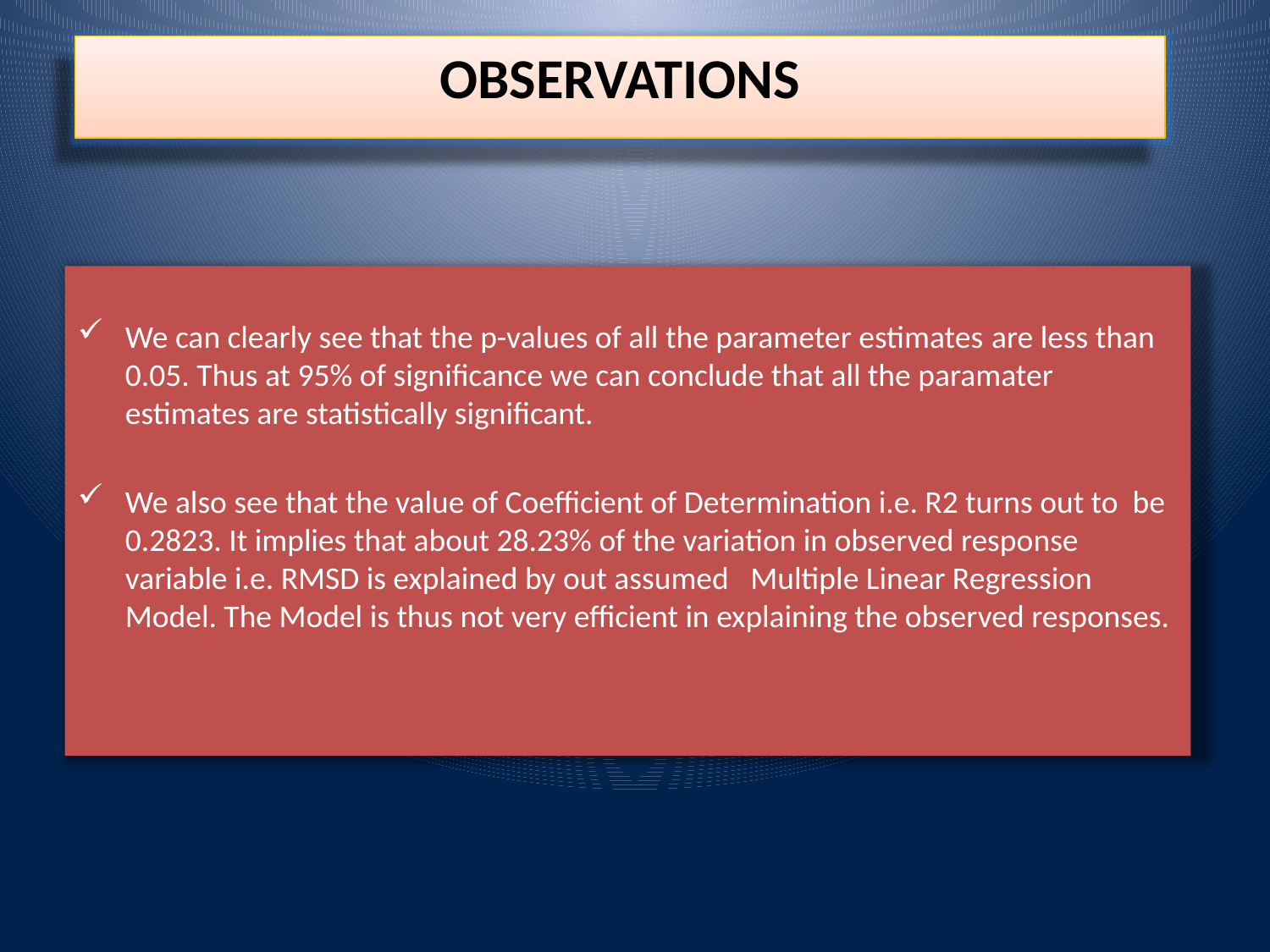

OBSERVATIONS

We can clearly see that the p-values of all the parameter estimates are less than 0.05. Thus at 95% of significance we can conclude that all the paramater estimates are statistically significant.

We also see that the value of Coefficient of Determination i.e. R2 turns out to  be 0.2823. It implies that about 28.23% of the variation in observed response variable i.e. RMSD is explained by out assumed   Multiple Linear Regression Model. The Model is thus not very efficient in explaining the observed responses.